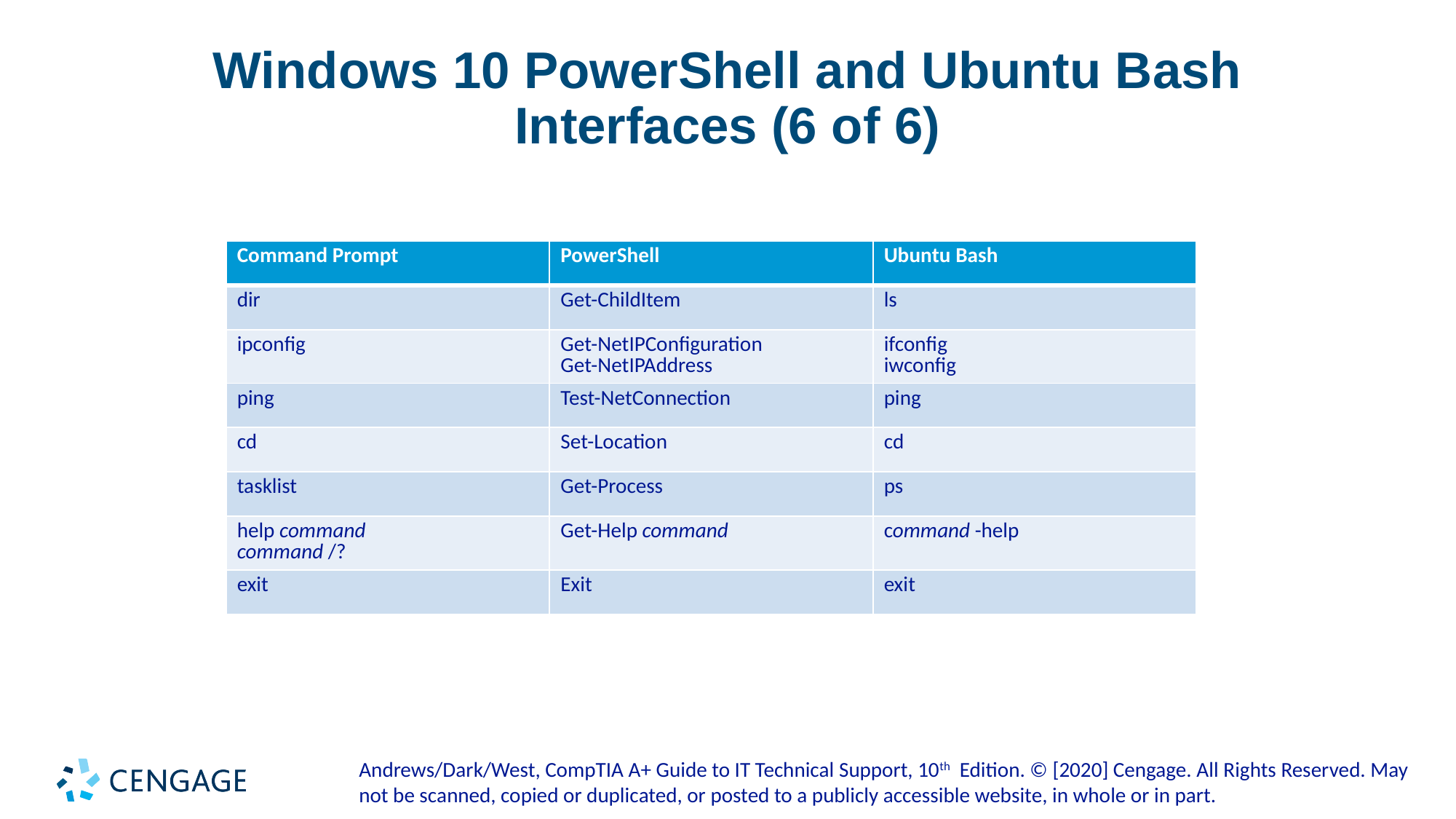

# Windows 10 PowerShell and Ubuntu Bash Interfaces (6 of 6)
| Command Prompt | PowerShell | Ubuntu Bash |
| --- | --- | --- |
| dir | Get-ChildItem | ls |
| ipconfig | Get-NetIPConfiguration Get-NetIPAddress | ifconfig iwconfig |
| ping | Test-NetConnection | ping |
| cd | Set-Location | cd |
| tasklist | Get-Process | ps |
| help command command /? | Get-Help command | command -help |
| exit | Exit | exit |